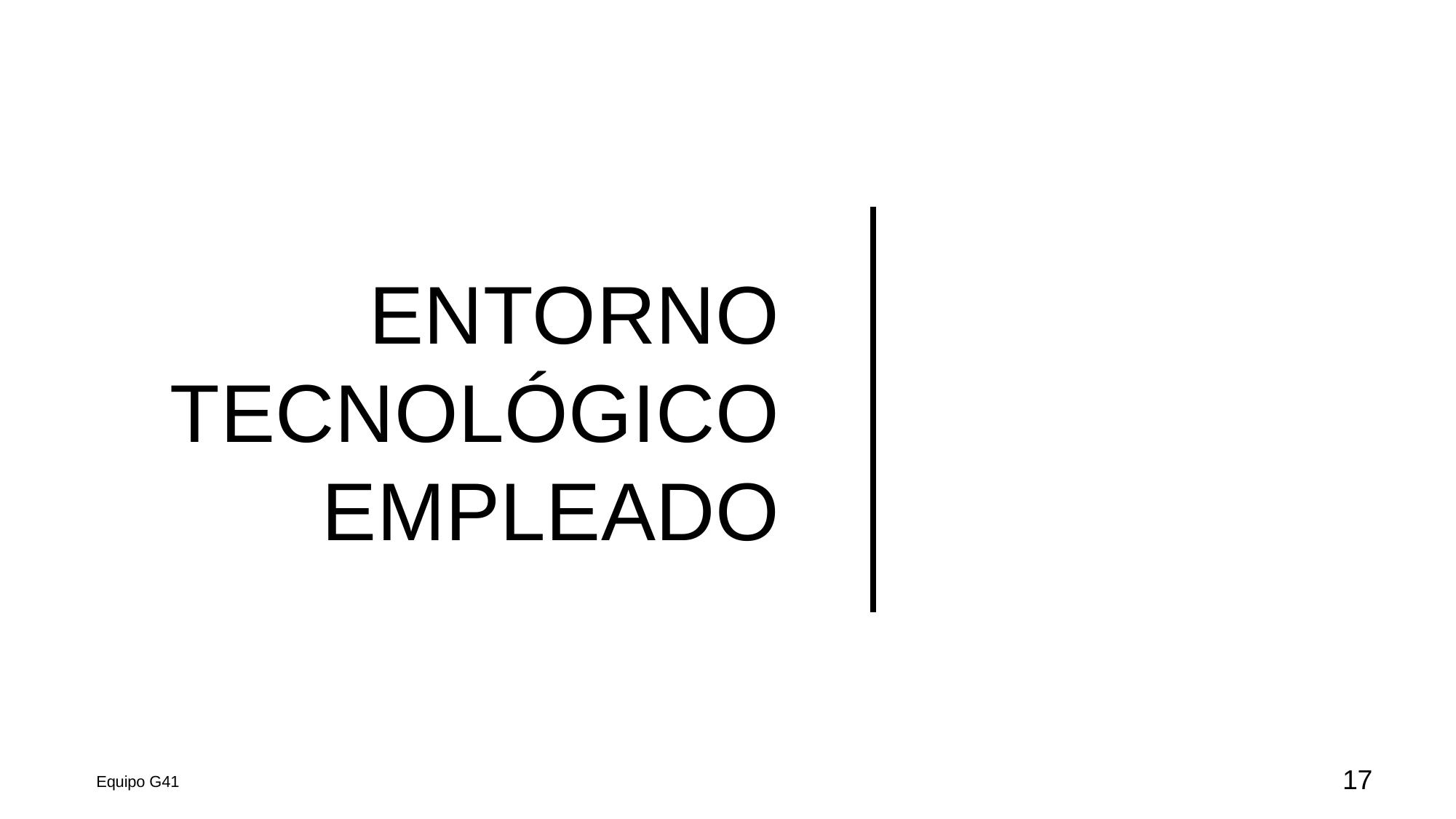

# Entorno tecnológico empleado

Equipo G41
17